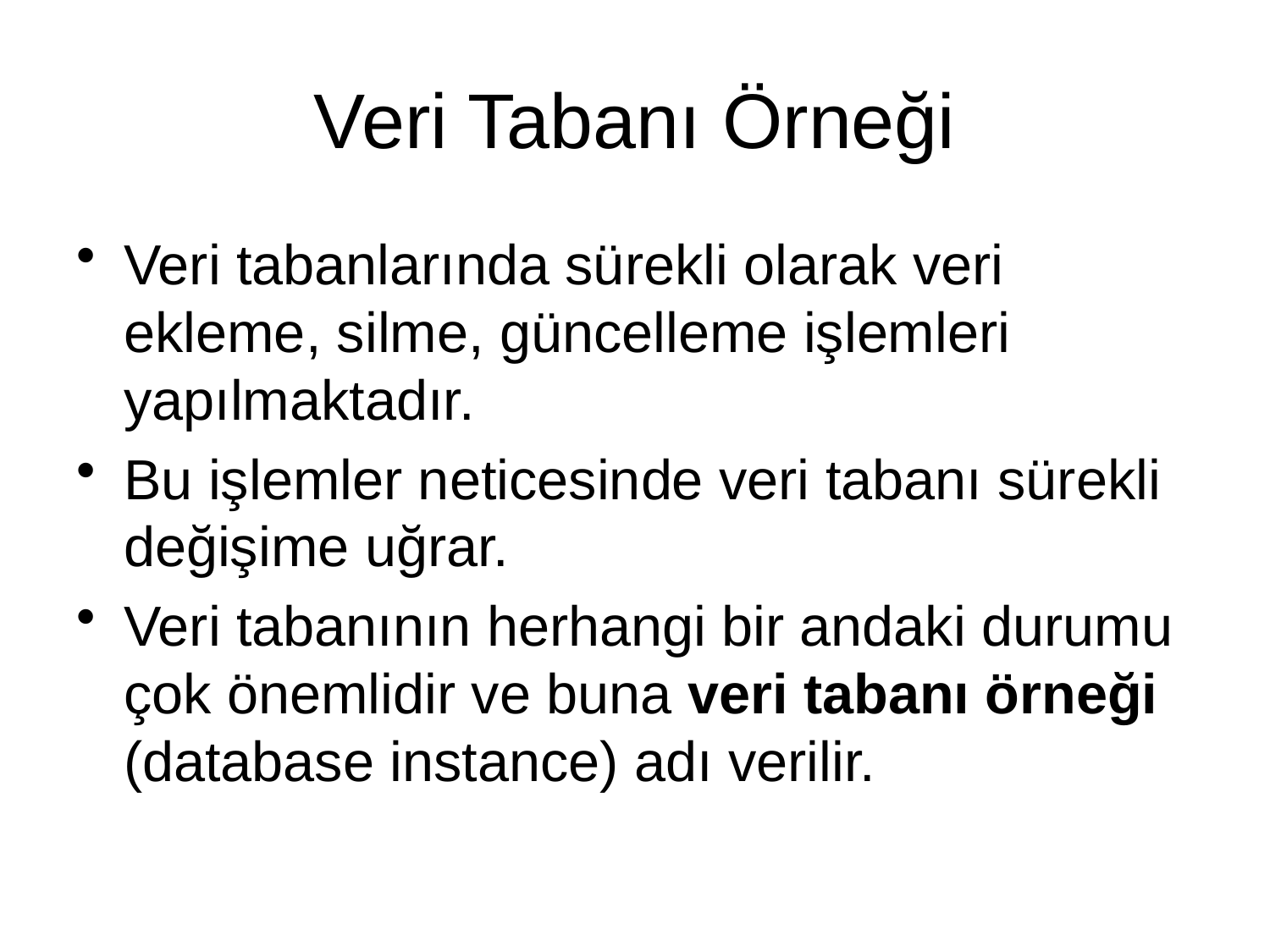

# Veri Tabanı Örneği
Veri tabanlarında sürekli olarak veri ekleme, silme, güncelleme işlemleri yapılmaktadır.
Bu işlemler neticesinde veri tabanı sürekli değişime uğrar.
Veri tabanının herhangi bir andaki durumu çok önemlidir ve buna veri tabanı örneği (database instance) adı verilir.